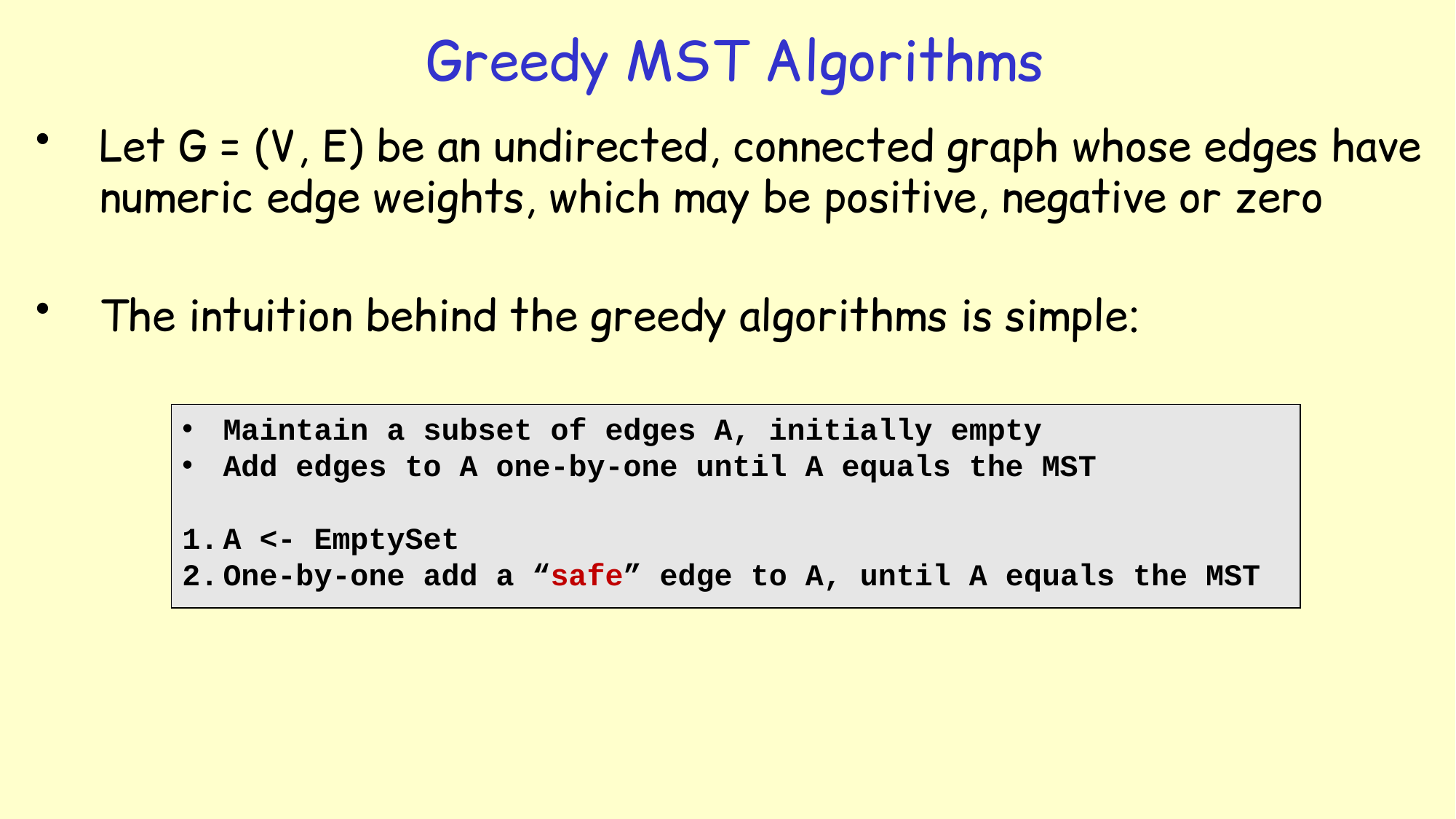

# Greedy MST Algorithms
Let G = (V, E) be an undirected, connected graph whose edges have numeric edge weights, which may be positive, negative or zero

The intuition behind the greedy algorithms is simple:
Maintain a subset of edges A, initially empty
Add edges to A one-by-one until A equals the MST

A <- EmptySet
One-by-one add a “safe” edge to A, until A equals the MST